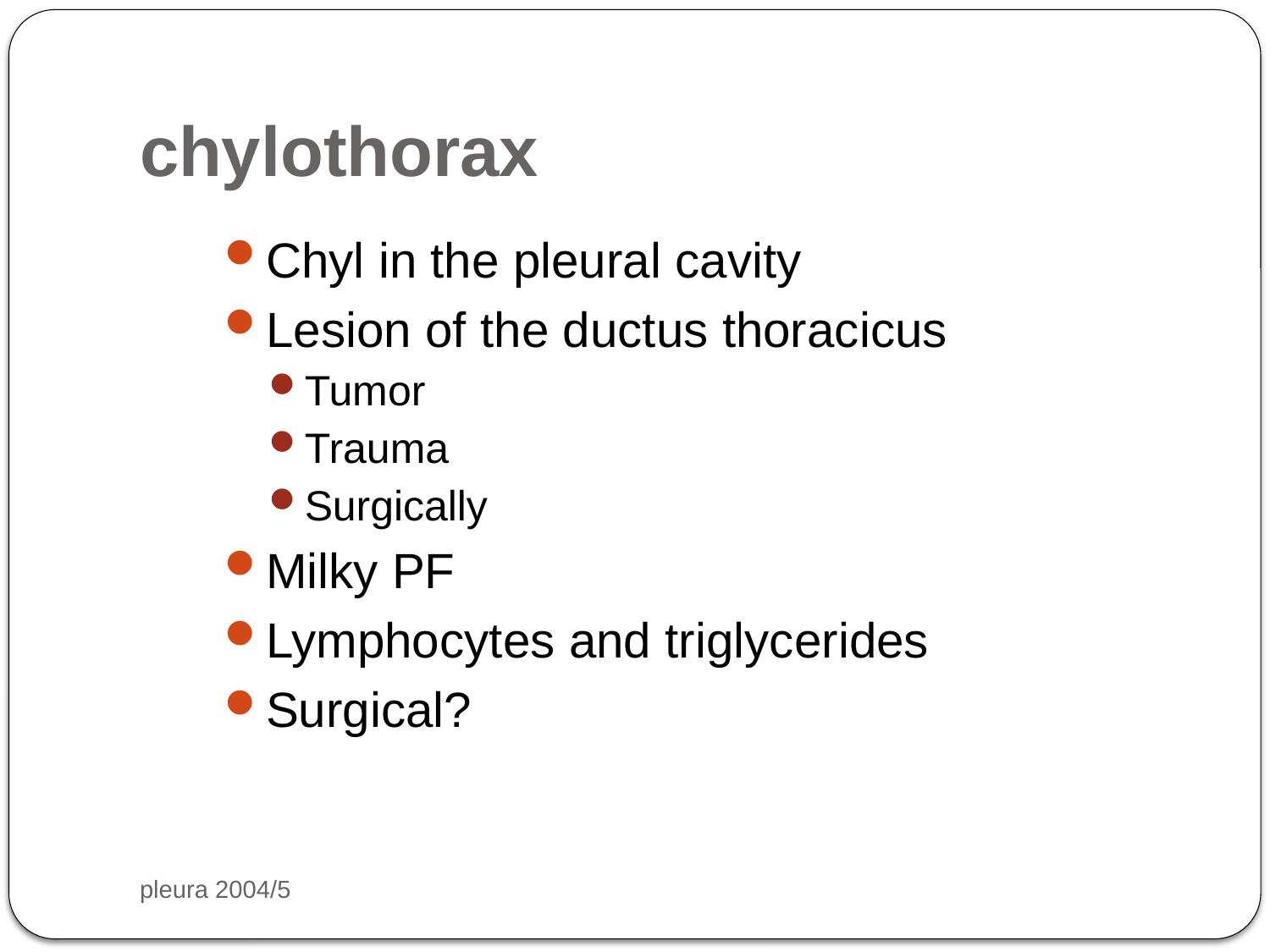

# chylothorax
Chyl in the pleural cavity
Lesion of the ductus thoracicus
Tumor
Trauma
Surgically
Milky PF
Lymphocytes and triglycerides
Surgical?

pleura 2004/5
106